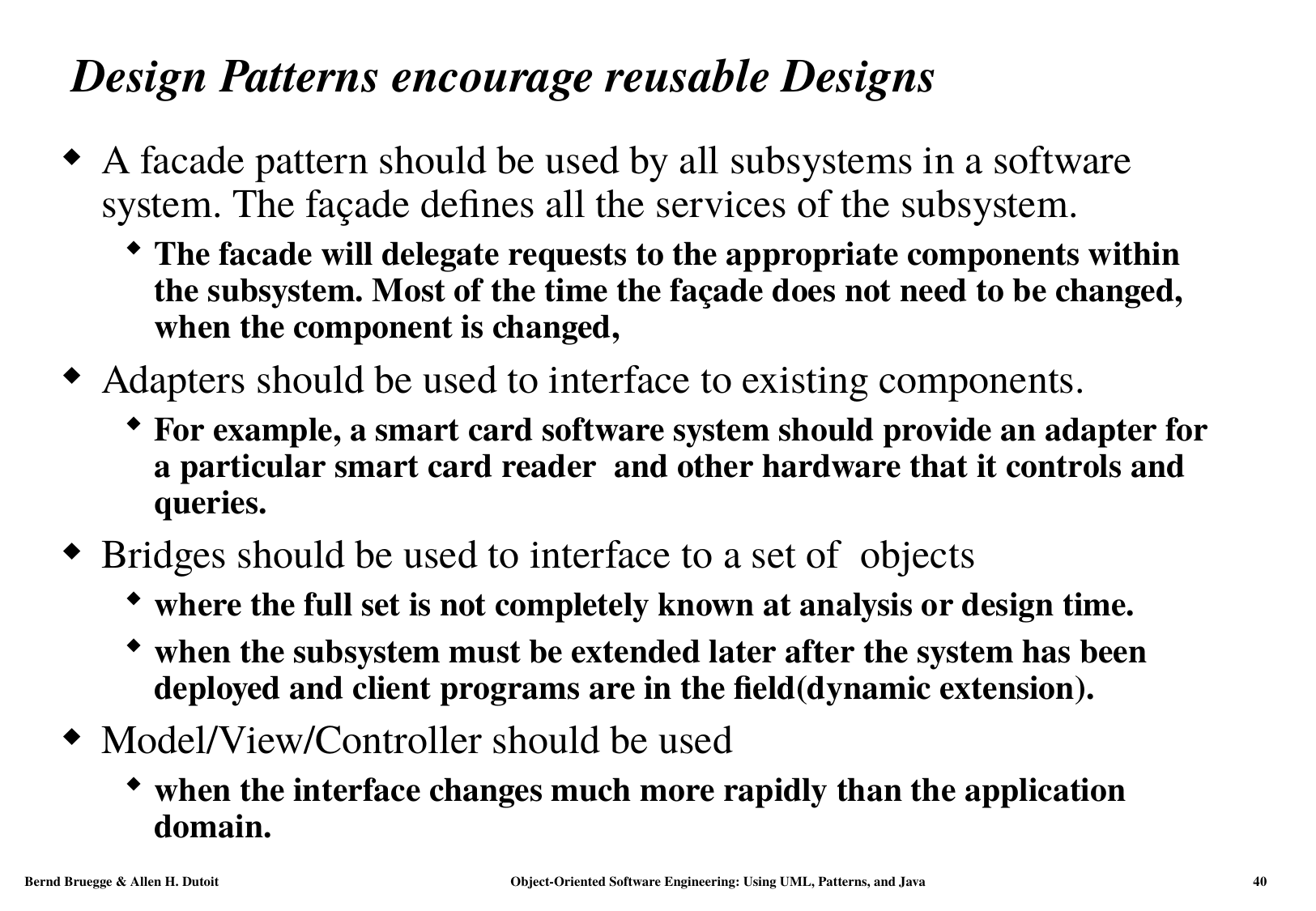

# Design Patterns encourage reusable Designs
A facade pattern should be used by all subsystems in a software system. The façade defines all the services of the subsystem.
The facade will delegate requests to the appropriate components within the subsystem. Most of the time the façade does not need to be changed,  when the component is changed,
Adapters should be used to interface to existing components.
For example, a smart card software system should provide an adapter for a particular smart card reader  and other hardware that it controls and queries.
Bridges should be used to interface to a set of  objects
where the full set is not completely known at analysis or design time.
when the subsystem must be extended later after the system has been deployed and client programs are in the field(dynamic extension).
Model/View/Controller should be used
when the interface changes much more rapidly than the application domain.